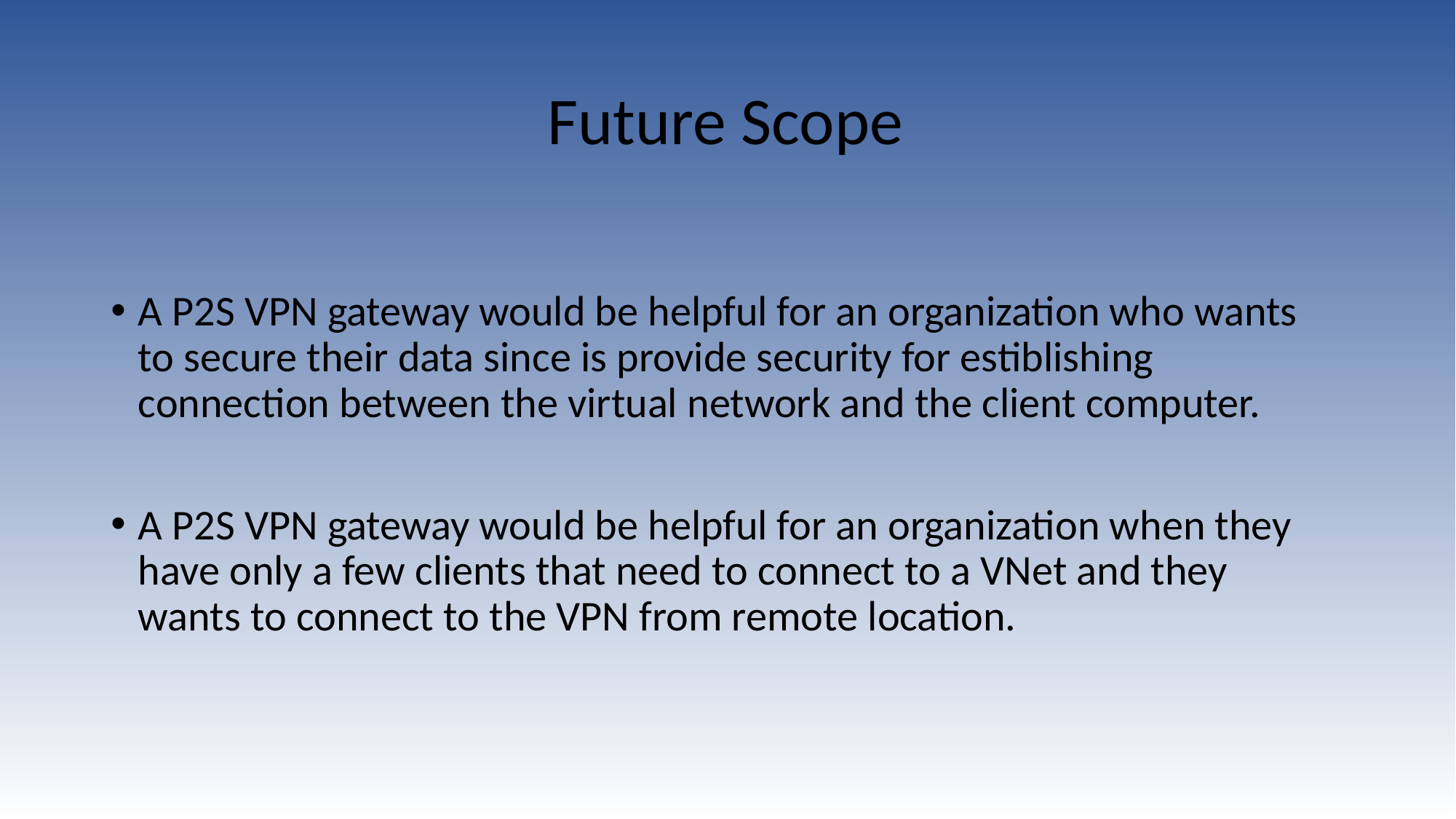

# Future Scope

A P2S VPN gateway would be helpful for an organization who wants to secure their data since is provide security for estiblishing connection between the virtual network and the client computer.

A P2S VPN gateway would be helpful for an organization when they have only a few clients that need to connect to a VNet and they wants to connect to the VPN from remote location.